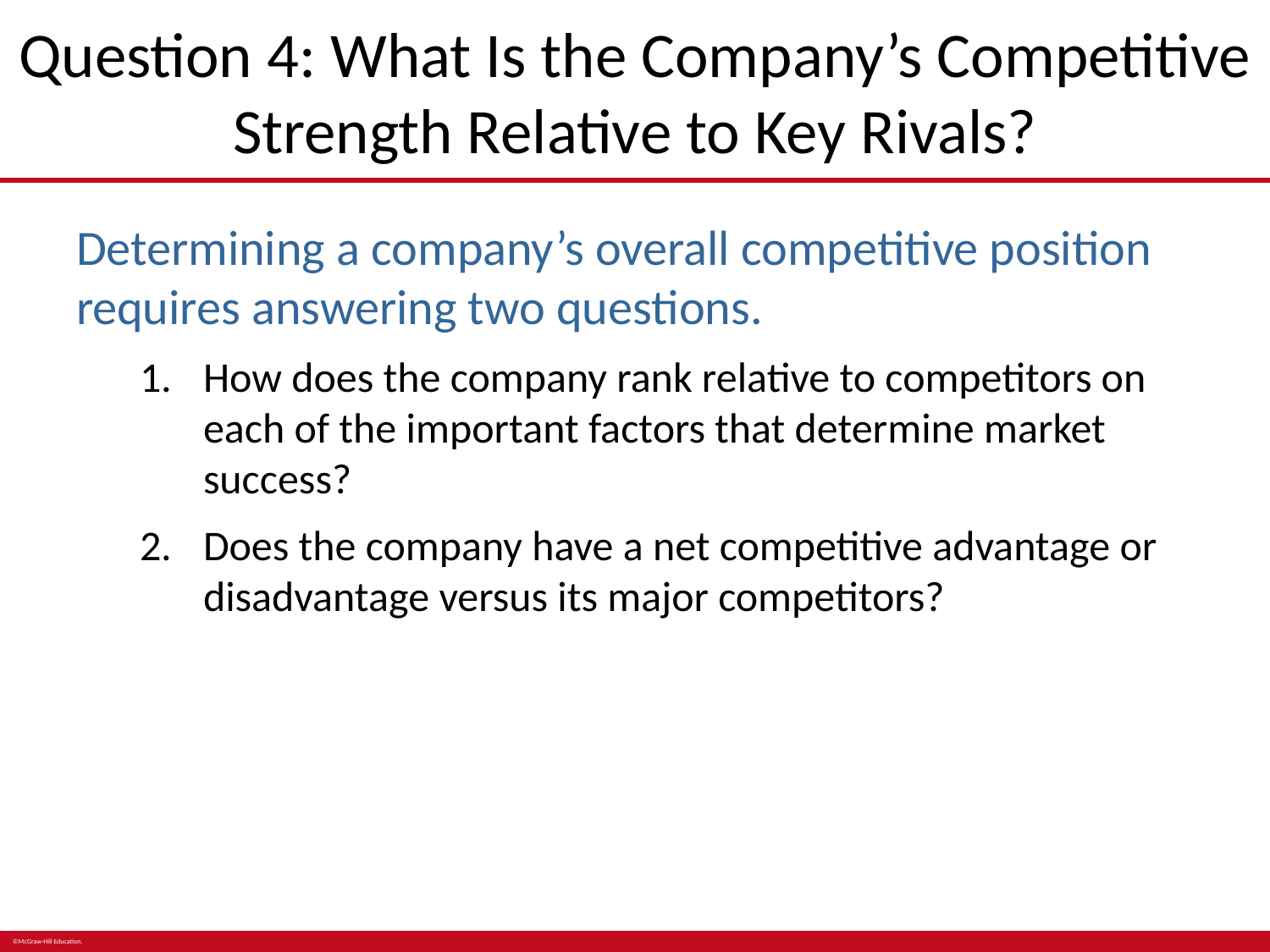

# Question 4: What Is the Company’s Competitive Strength Relative to Key Rivals?
Determining a company’s overall competitive position requires answering two questions.
How does the company rank relative to competitors on each of the important factors that determine market success?
Does the company have a net competitive advantage or disadvantage versus its major competitors?